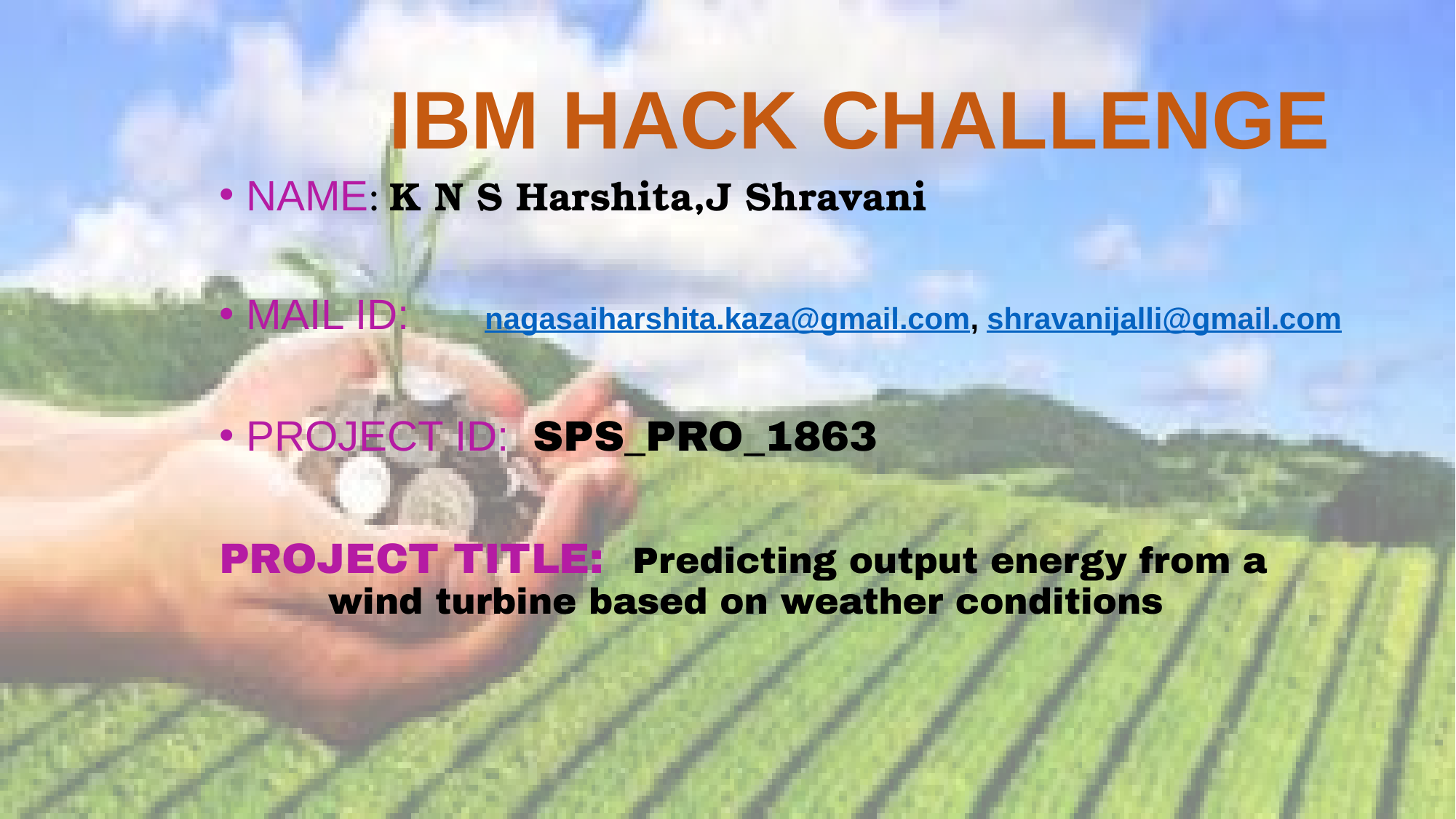

# IBM HACK CHALLENGE
NAME: K N S Harshita,J Shravani

MAIL ID:         nagasaiharshita.kaza@gmail.com, shravanijalli@gmail.com

PROJECT ID:  SPS_PRO_1863

PROJECT TITLE:  Predicting output energy from a 		wind turbine based on weather conditions